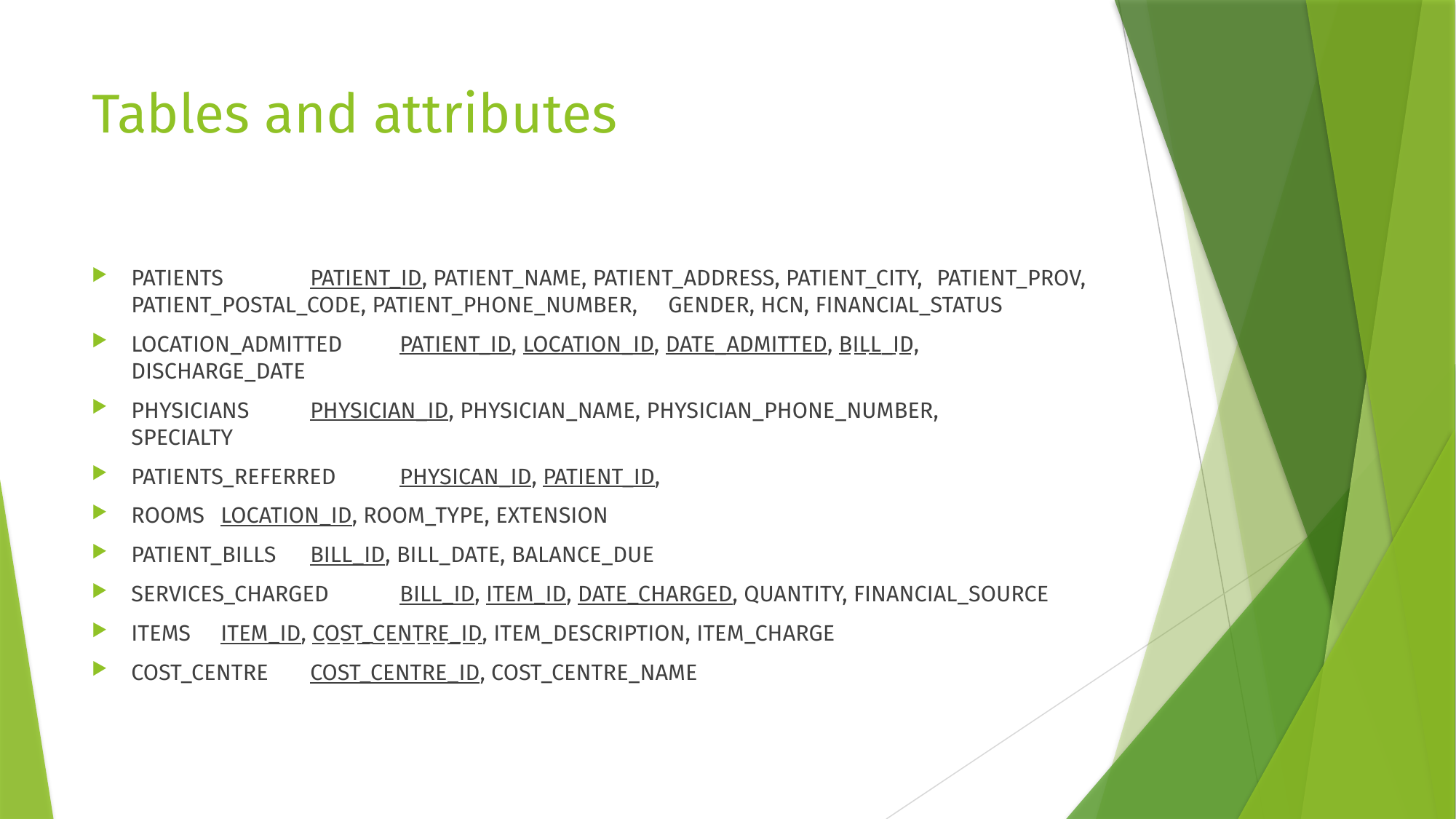

# Tables and attributes
PATIENTS 			PATIENT_ID, PATIENT_NAME, PATIENT_ADDRESS, PATIENT_CITY, 							PATIENT_PROV, PATIENT_POSTAL_CODE, PATIENT_PHONE_NUMBER, 						GENDER, HCN, FINANCIAL_STATUS
LOCATION_ADMITTED	PATIENT_ID, LOCATION_ID, DATE_ADMITTED, BILL_ID, DISCHARGE_DATE
PHYSICIANS			PHYSICIAN_ID, PHYSICIAN_NAME, PHYSICIAN_PHONE_NUMBER, 							SPECIALTY
PATIENTS_REFERRED 	PHYSICAN_ID, PATIENT_ID,
ROOMS			LOCATION_ID, ROOM_TYPE, EXTENSION
PATIENT_BILLS		BILL_ID, BILL_DATE, BALANCE_DUE
SERVICES_CHARGED	BILL_ID, ITEM_ID, DATE_CHARGED, QUANTITY, FINANCIAL_SOURCE
ITEMS				ITEM_ID, COST_CENTRE_ID, ITEM_DESCRIPTION, ITEM_CHARGE
COST_CENTRE		COST_CENTRE_ID, COST_CENTRE_NAME